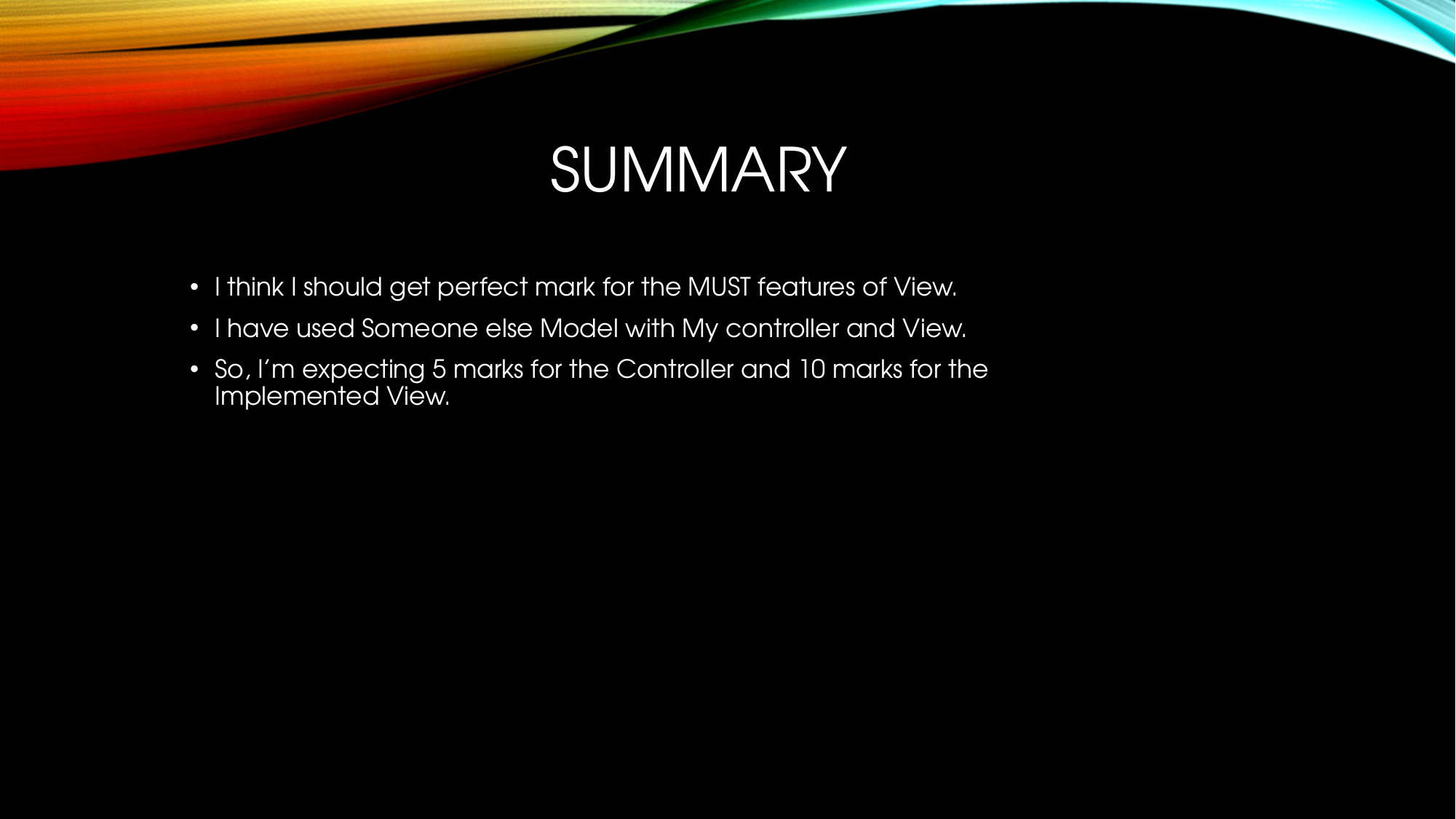

# Summary
I think I should get perfect mark for the MUST features of View.
I have used Someone else Model with My controller and View.
So, I’m expecting 5 marks for the Controller and 10 marks for the Implemented View.